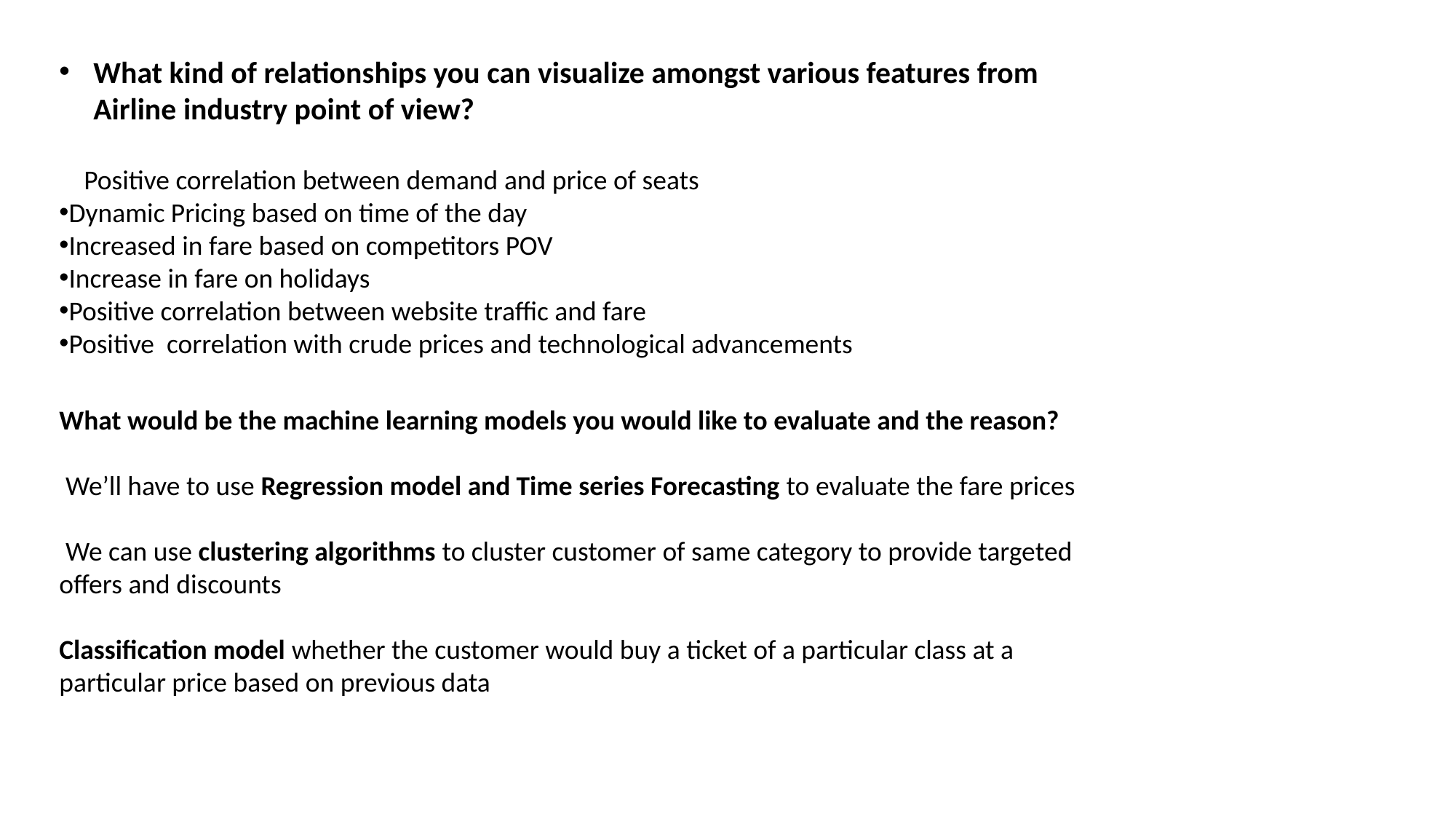

What kind of relationships you can visualize amongst various features from Airline industry point of view?

    Positive correlation between demand and price of seats
Dynamic Pricing based on time of the day
Increased in fare based on competitors POV
Increase in fare on holidays
Positive correlation between website traffic and fare
Positive  correlation with crude prices and technological advancements

What would be the machine learning models you would like to evaluate and the reason?

 We’ll have to use Regression model and Time series Forecasting to evaluate the fare prices

 We can use clustering algorithms to cluster customer of same category to provide targeted offers and discounts

Classification model whether the customer would buy a ticket of a particular class at a particular price based on previous data